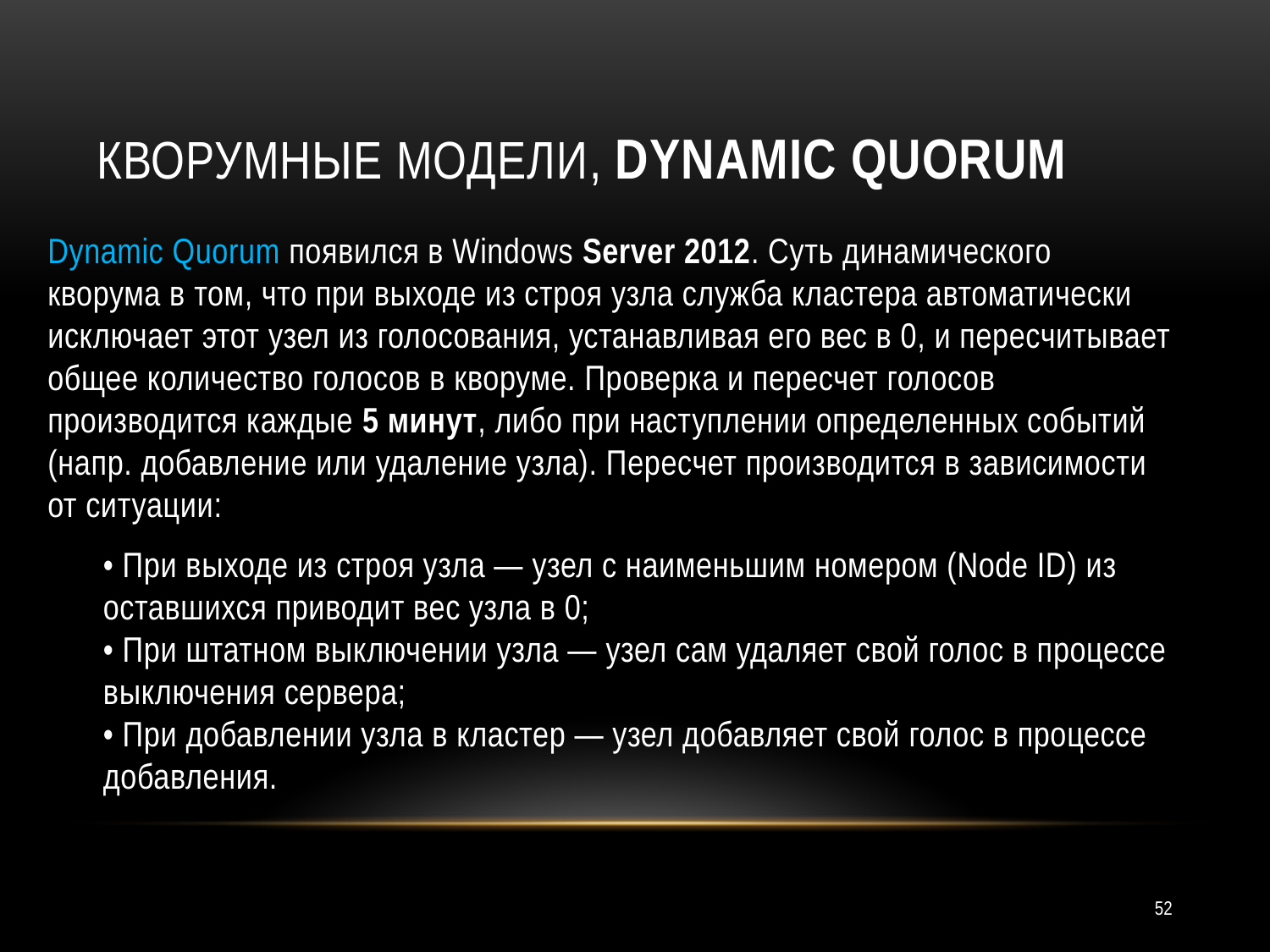

# кворумные модели, Dynamic Quorum
Dynamic Quorum появился в Windows Server 2012. Суть динамического кворума в том, что при выходе из строя узла служба кластера автоматически исключает этот узел из голосования, устанавливая его вес в 0, и пересчитывает общее количество голосов в кворуме. Проверка и пересчет голосов производится каждые 5 минут, либо при наступлении определенных событий (напр. добавление или удаление узла). Пересчет производится в зависимости от ситуации:
• При выходе из строя узла — узел с наименьшим номером (Node ID) из оставшихся приводит вес узла в 0;
• При штатном выключении узла — узел сам удаляет свой голос в процессе выключения сервера;
• При добавлении узла в кластер — узел добавляет свой голос в процессе добавления.

52